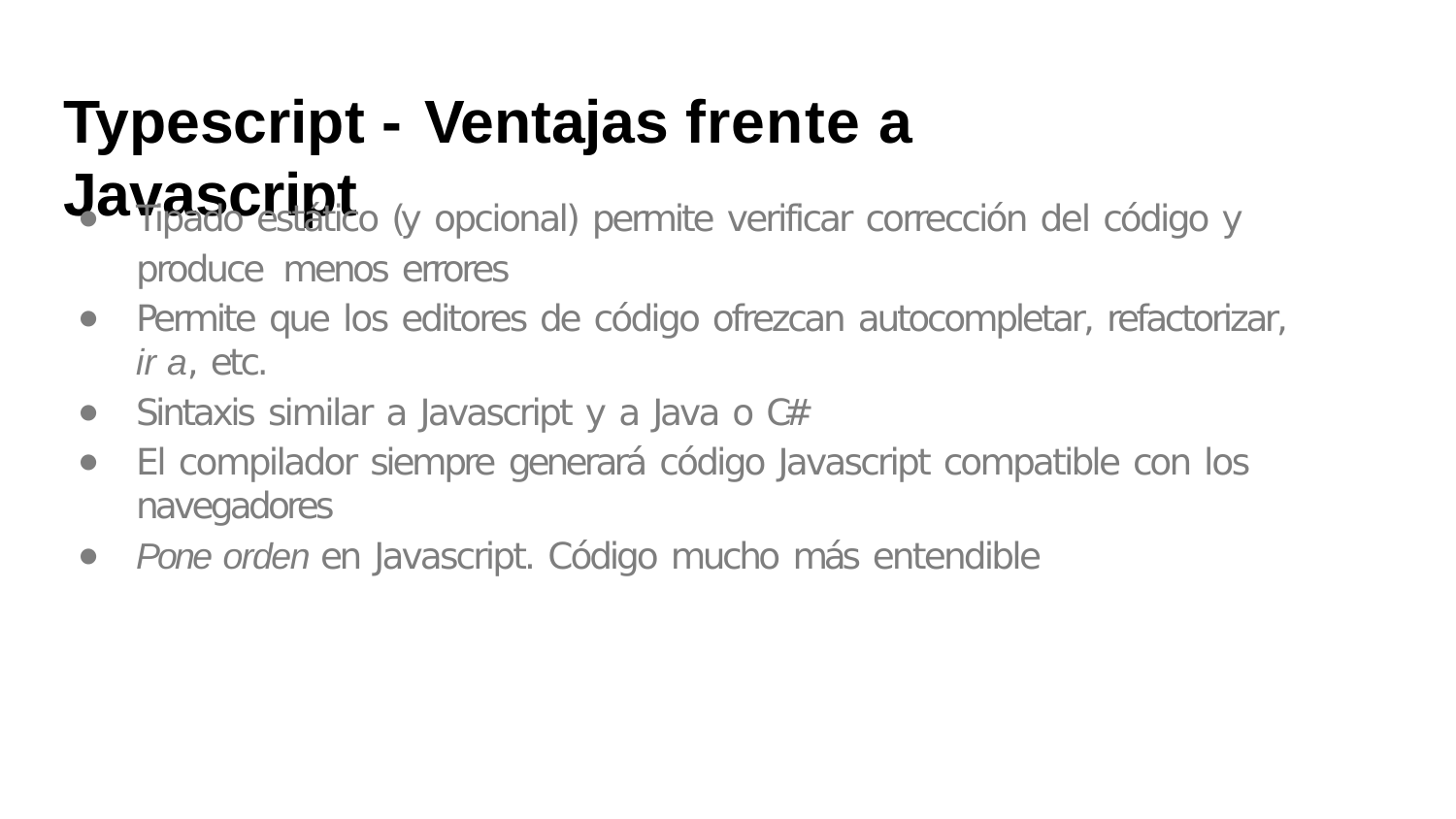

# Typescript - Ventajas frente a Javascript
Tipado estático (y opcional) permite verificar corrección del código y produce  menos errores
Permite que los editores de código ofrezcan autocompletar, refactorizar, ir a, etc.
Sintaxis similar a Javascript y a Java o C#
El compilador siempre generará código Javascript compatible con los navegadores
Pone orden en Javascript. Código mucho más entendible